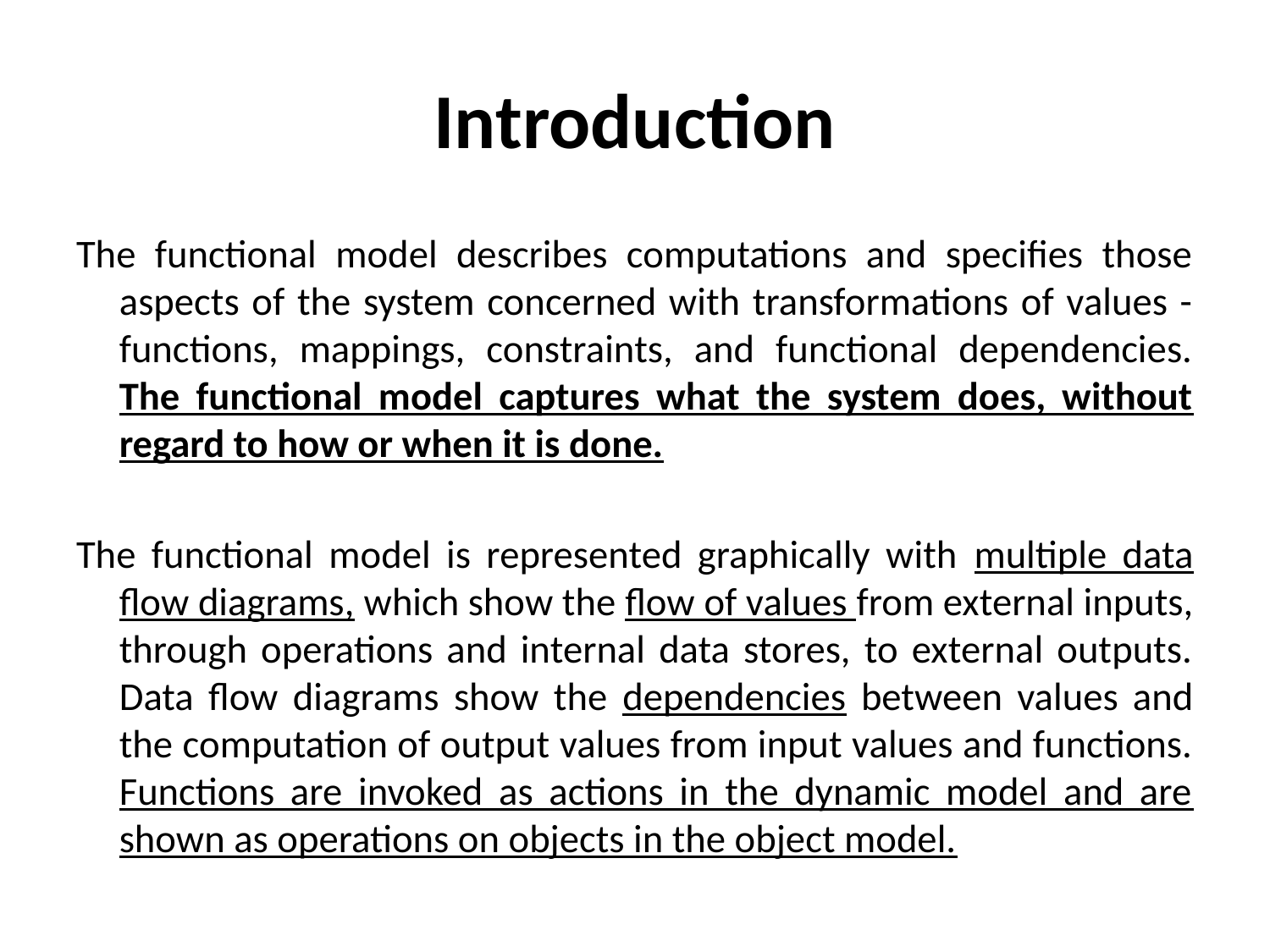

# Introduction
The functional model describes computations and specifies those aspects of the system concerned with transformations of values - functions, mappings, constraints, and functional dependencies. The functional model captures what the system does, without regard to how or when it is done.

The functional model is represented graphically with multiple data flow diagrams, which show the flow of values from external inputs, through operations and internal data stores, to external outputs. Data flow diagrams show the dependencies between values and the computation of output values from input values and functions. Functions are invoked as actions in the dynamic model and are shown as operations on objects in the object model.